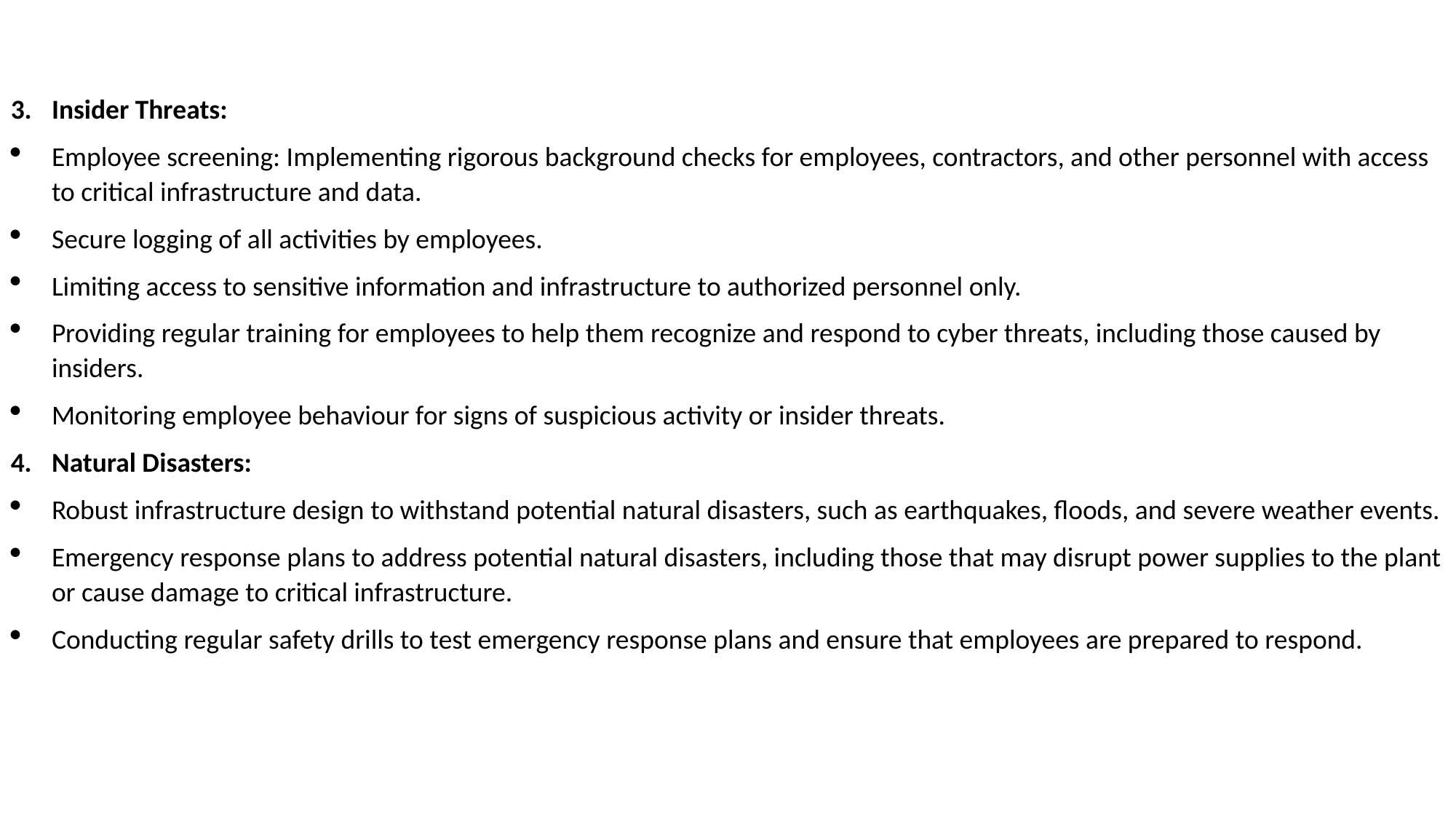

Insider Threats:
Employee screening: Implementing rigorous background checks for employees, contractors, and other personnel with access to critical infrastructure and data.
Secure logging of all activities by employees.
Limiting access to sensitive information and infrastructure to authorized personnel only.
Providing regular training for employees to help them recognize and respond to cyber threats, including those caused by insiders.
Monitoring employee behaviour for signs of suspicious activity or insider threats.
Natural Disasters:
Robust infrastructure design to withstand potential natural disasters, such as earthquakes, floods, and severe weather events.
Emergency response plans to address potential natural disasters, including those that may disrupt power supplies to the plant or cause damage to critical infrastructure.
Conducting regular safety drills to test emergency response plans and ensure that employees are prepared to respond.